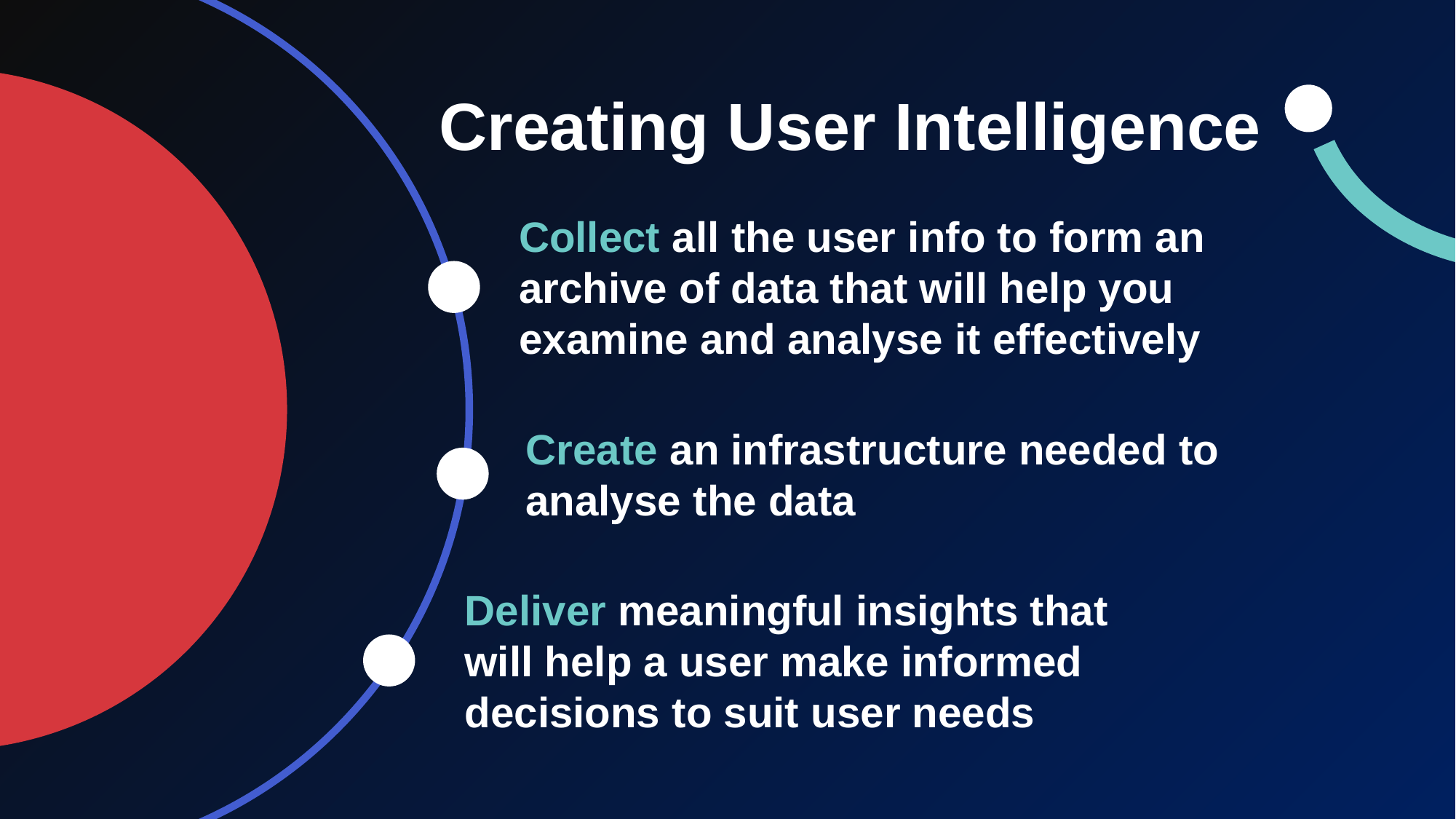

Solicit  for feedback

Define the objectives of UT

Creating User Intelligence

Collect all the user info to form an archive of data that will help you examine and analyse it effectively ​
Create an infrastructure needed to analyse the data
Deliver meaningful insights that will help a user make informed decisions to suit user needs​

Let the user contribute to ideas
Test your prototypes on right people

Adapt while testing
Ask right questions
Be neutral when presenting your ideas